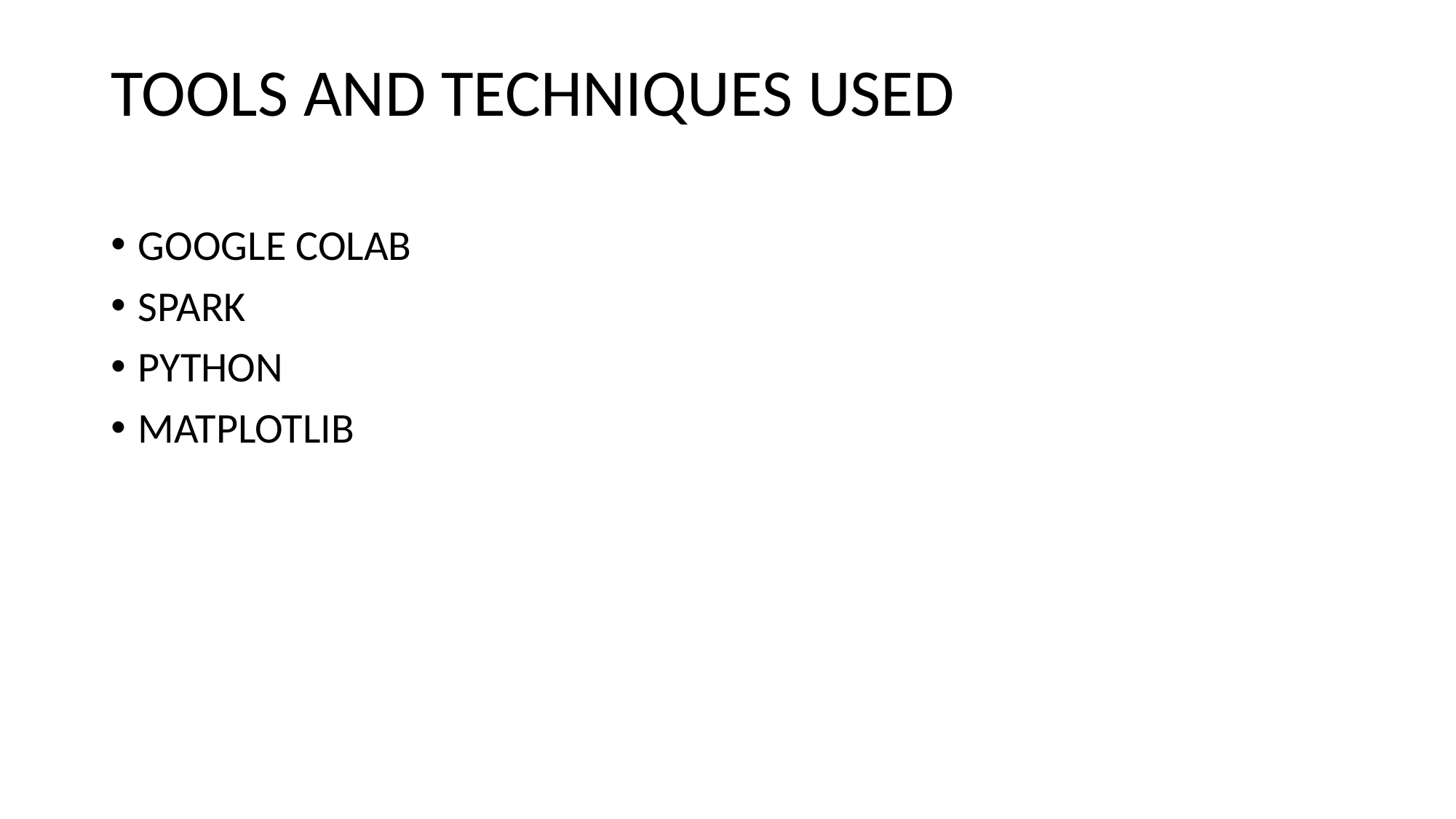

# TOOLS AND TECHNIQUES USED
GOOGLE COLAB
SPARK
PYTHON
MATPLOTLIB